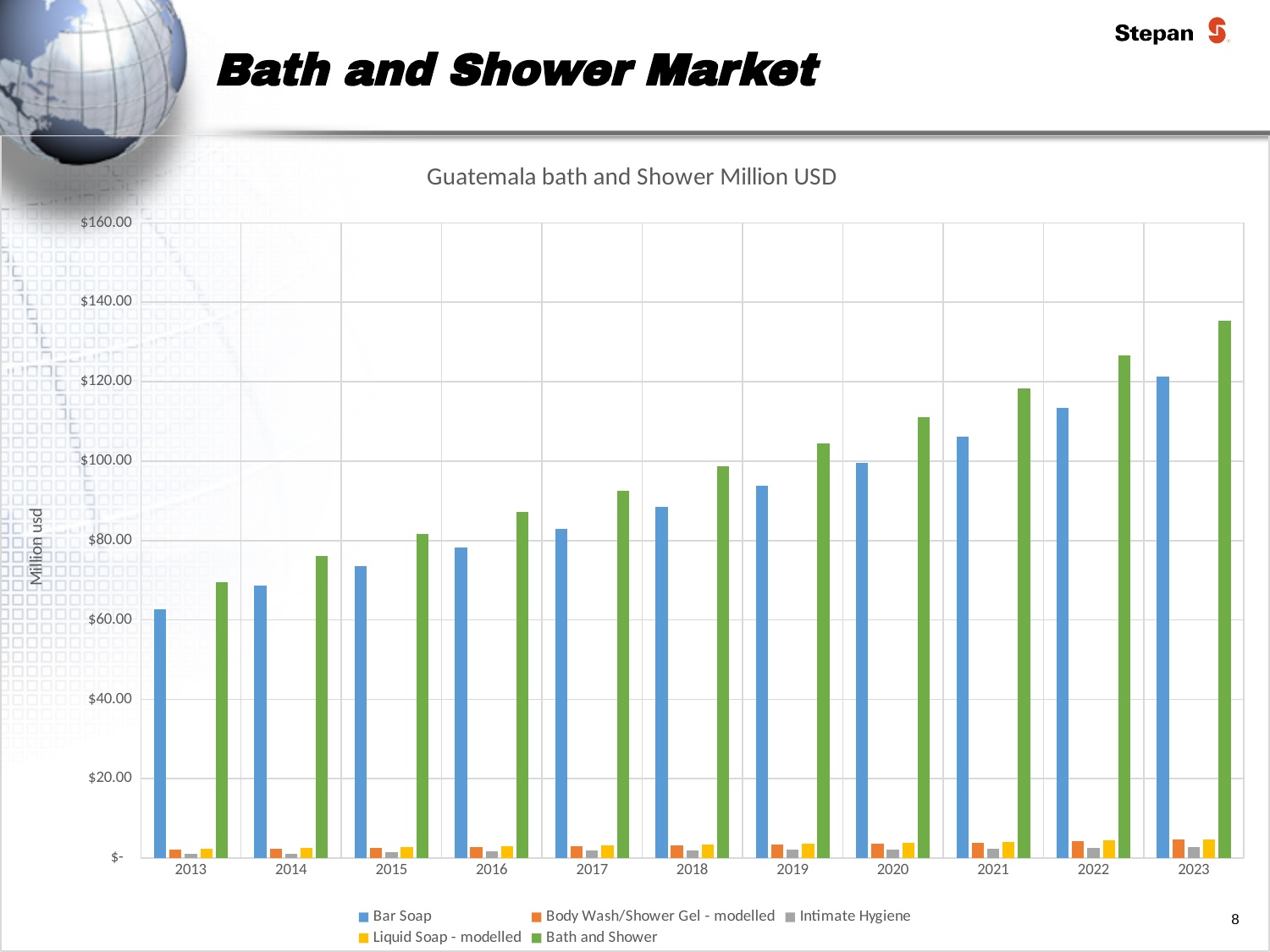

# Bath and Shower Market

### Chart: Guatemala bath and Shower Million USD

| Category | Bar Soap | Body Wash/Shower Gel - modelled | Intimate Hygiene | Liquid Soap - modelled | Bath and Shower |
|---|---|---|---|---|---|
| 2013 | 62.7 | 2.2 | 1.0 | 2.4 | 69.6 |
| 2014 | 68.6 | 2.4 | 1.1 | 2.6 | 76.1 |
| 2015 | 73.5 | 2.6 | 1.5 | 2.7 | 81.7 |
| 2016 | 78.3 | 2.8 | 1.7 | 2.9 | 87.2 |
| 2017 | 83.0 | 3.0 | 1.9 | 3.2 | 92.6 |
| 2018 | 88.4 | 3.2 | 2.0 | 3.4 | 98.6 |
| 2019 | 93.7 | 3.4 | 2.1 | 3.6 | 104.5 |
| 2020 | 99.5 | 3.7 | 2.2 | 3.9 | 111.0 |
| 2021 | 106.1 | 3.9 | 2.4 | 4.1 | 118.4 |
| 2022 | 113.4 | 4.2 | 2.5 | 4.4 | 126.6 |
| 2023 | 121.3 | 4.6 | 2.7 | 4.8 | 135.4 |
8